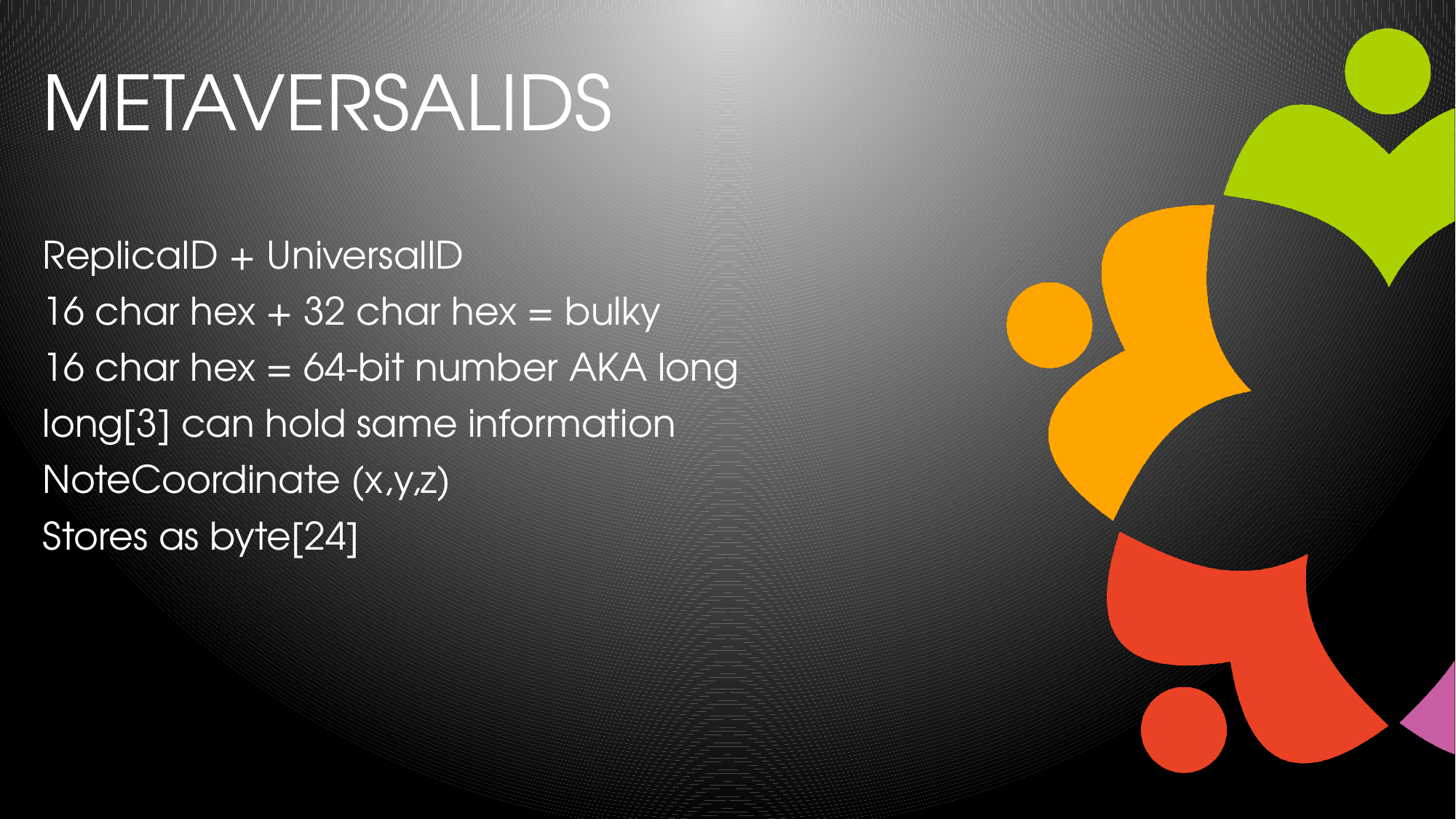

# Metaversalids
ReplicaID + UniversalID
16 char hex + 32 char hex = bulky
16 char hex = 64-bit number AKA long
long[3] can hold same information
NoteCoordinate (x,y,z)
Stores as byte[24]